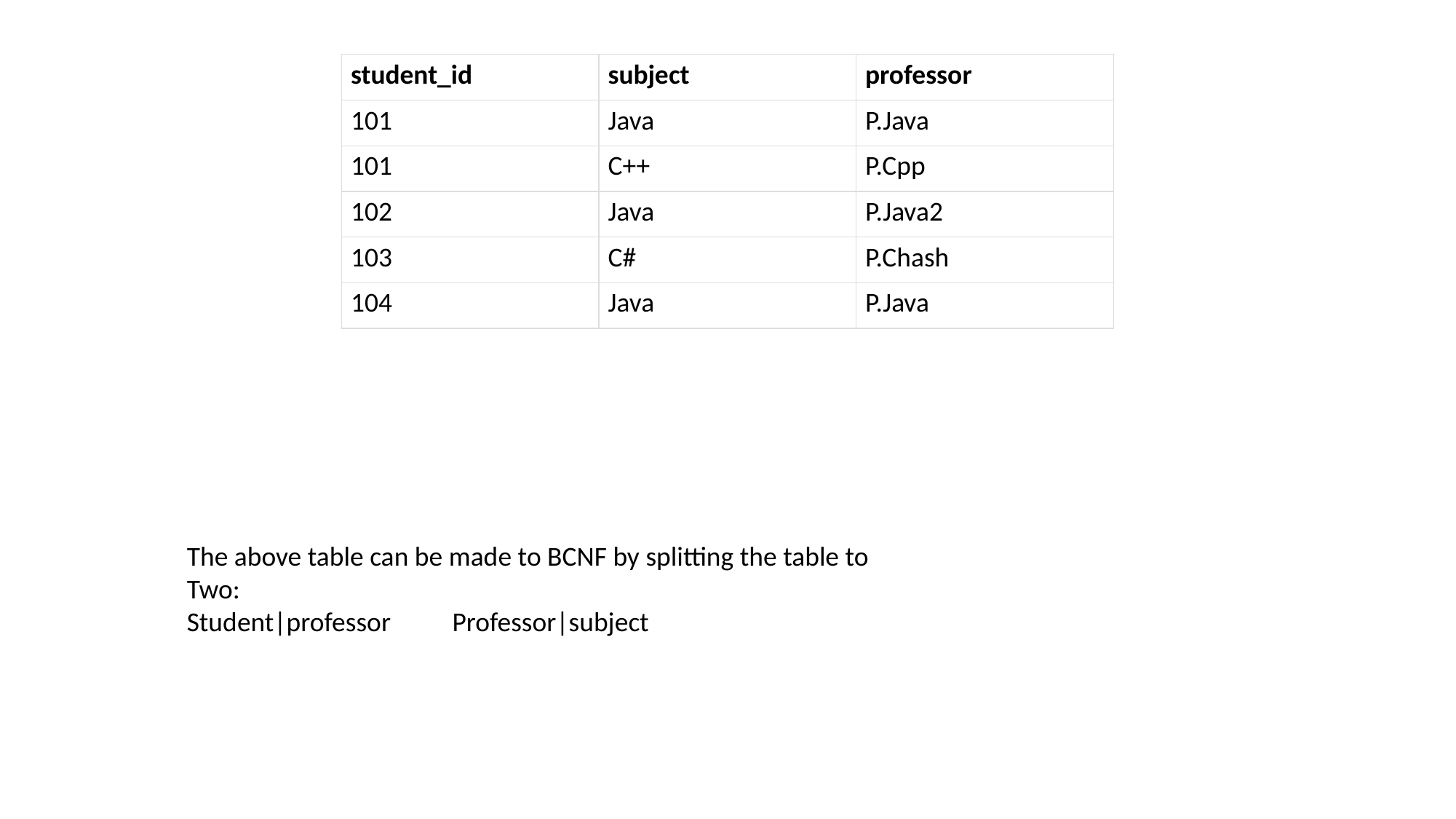

| student\_id | subject | professor |
| --- | --- | --- |
| 101 | Java | P.Java |
| 101 | C++ | P.Cpp |
| 102 | Java | P.Java2 |
| 103 | C# | P.Chash |
| 104 | Java | P.Java |
The above table can be made to BCNF by splitting the table to
Two:
Student|professor          Professor|subject